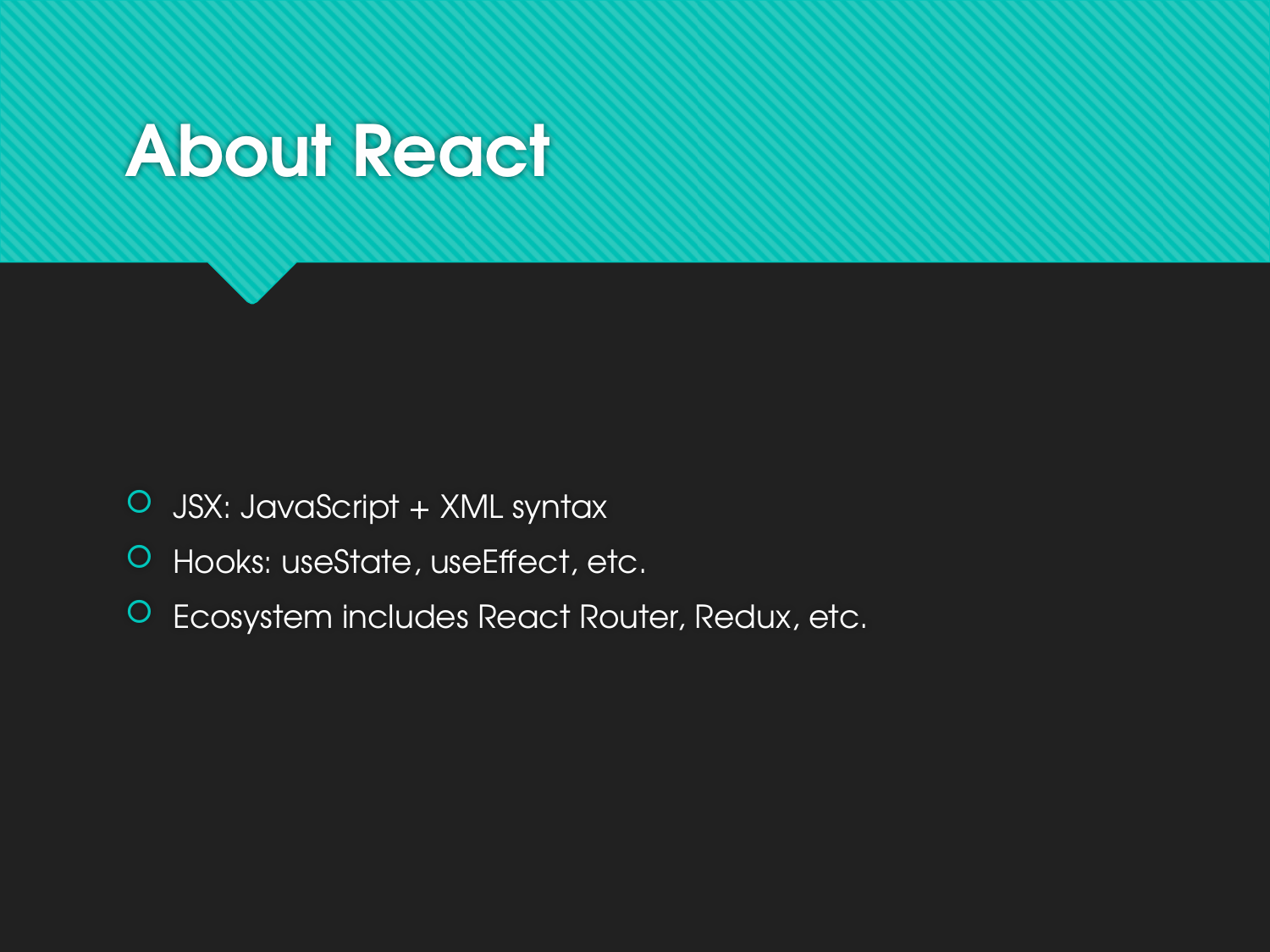

# About React
JSX: JavaScript + XML syntax
Hooks: useState, useEffect, etc.
Ecosystem includes React Router, Redux, etc.